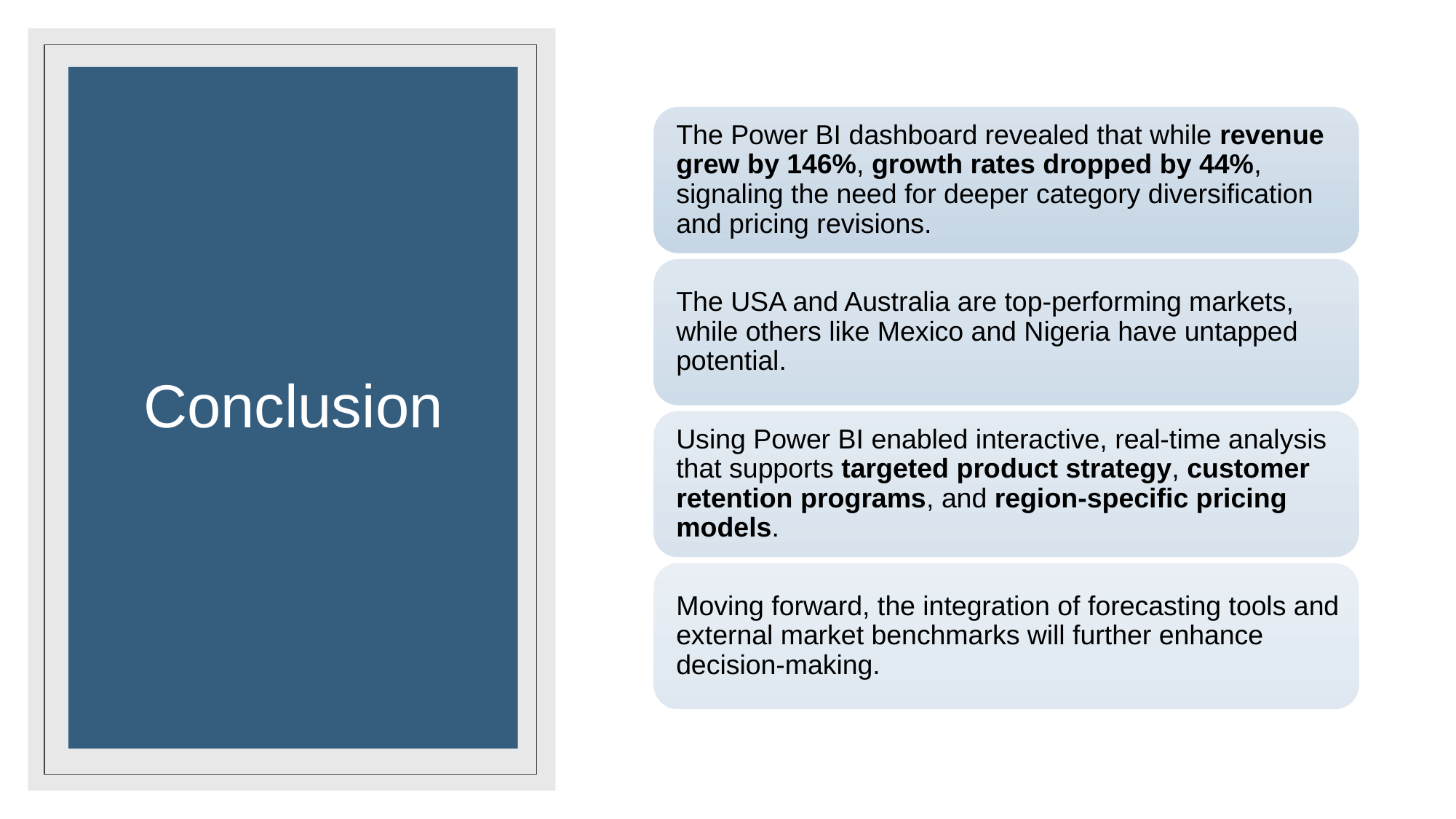

# Conclusion
The Power BI dashboard revealed that while revenue grew by 146%, growth rates dropped by 44%, signaling the need for deeper category diversification and pricing revisions.
The USA and Australia are top-performing markets, while others like Mexico and Nigeria have untapped potential.
Using Power BI enabled interactive, real-time analysis that supports targeted product strategy, customer retention programs, and region-specific pricing models.
Moving forward, the integration of forecasting tools and external market benchmarks will further enhance decision-making.